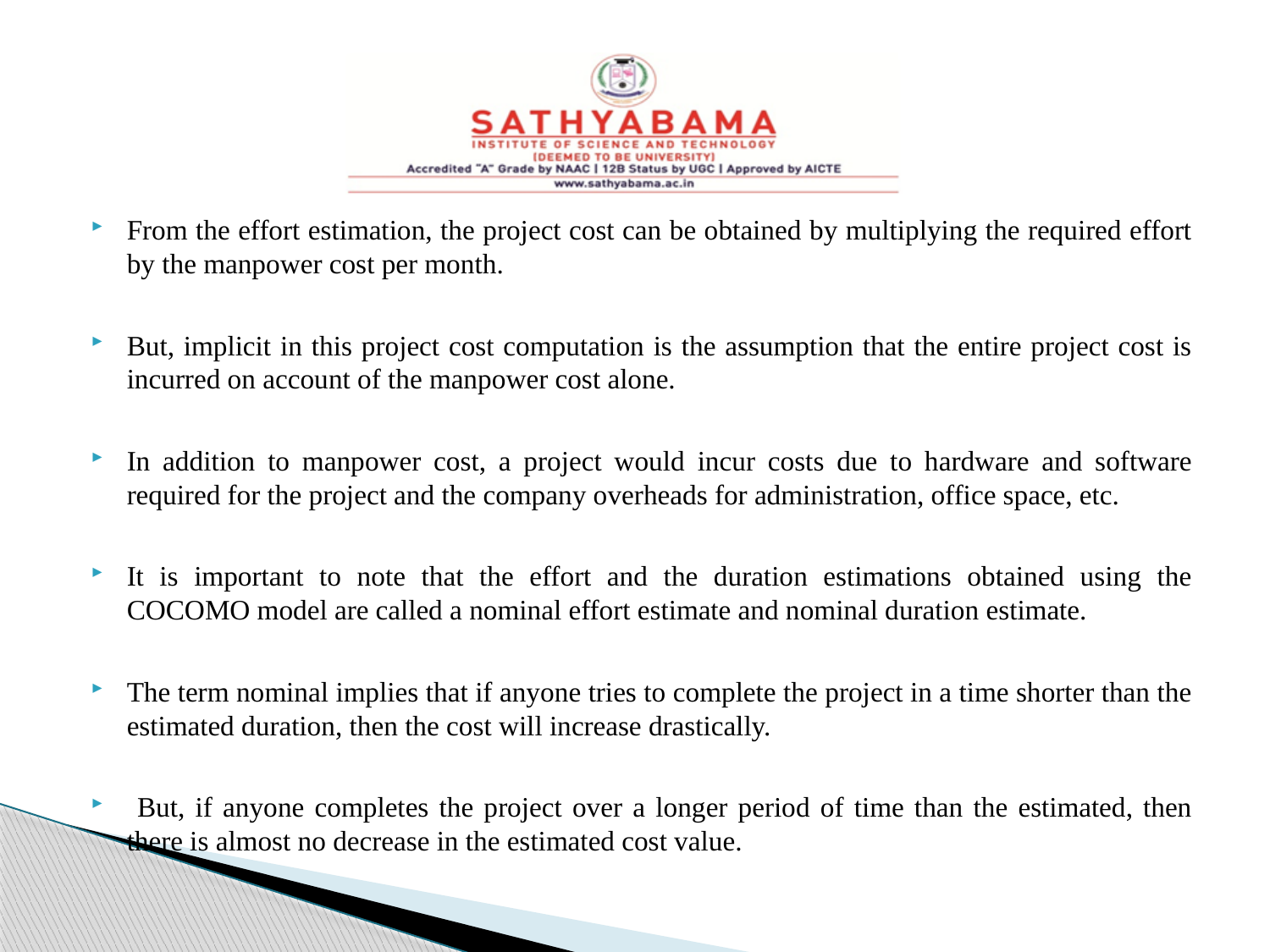

#
From the effort estimation, the project cost can be obtained by multiplying the required effort by the manpower cost per month.

But, implicit in this project cost computation is the assumption that the entire project cost is incurred on account of the manpower cost alone.

In addition to manpower cost, a project would incur costs due to hardware and software required for the project and the company overheads for administration, office space, etc.

It is important to note that the effort and the duration estimations obtained using the COCOMO model are called a nominal effort estimate and nominal duration estimate.

The term nominal implies that if anyone tries to complete the project in a time shorter than the estimated duration, then the cost will increase drastically.

 But, if anyone completes the project over a longer period of time than the estimated, then there is almost no decrease in the estimated cost value.